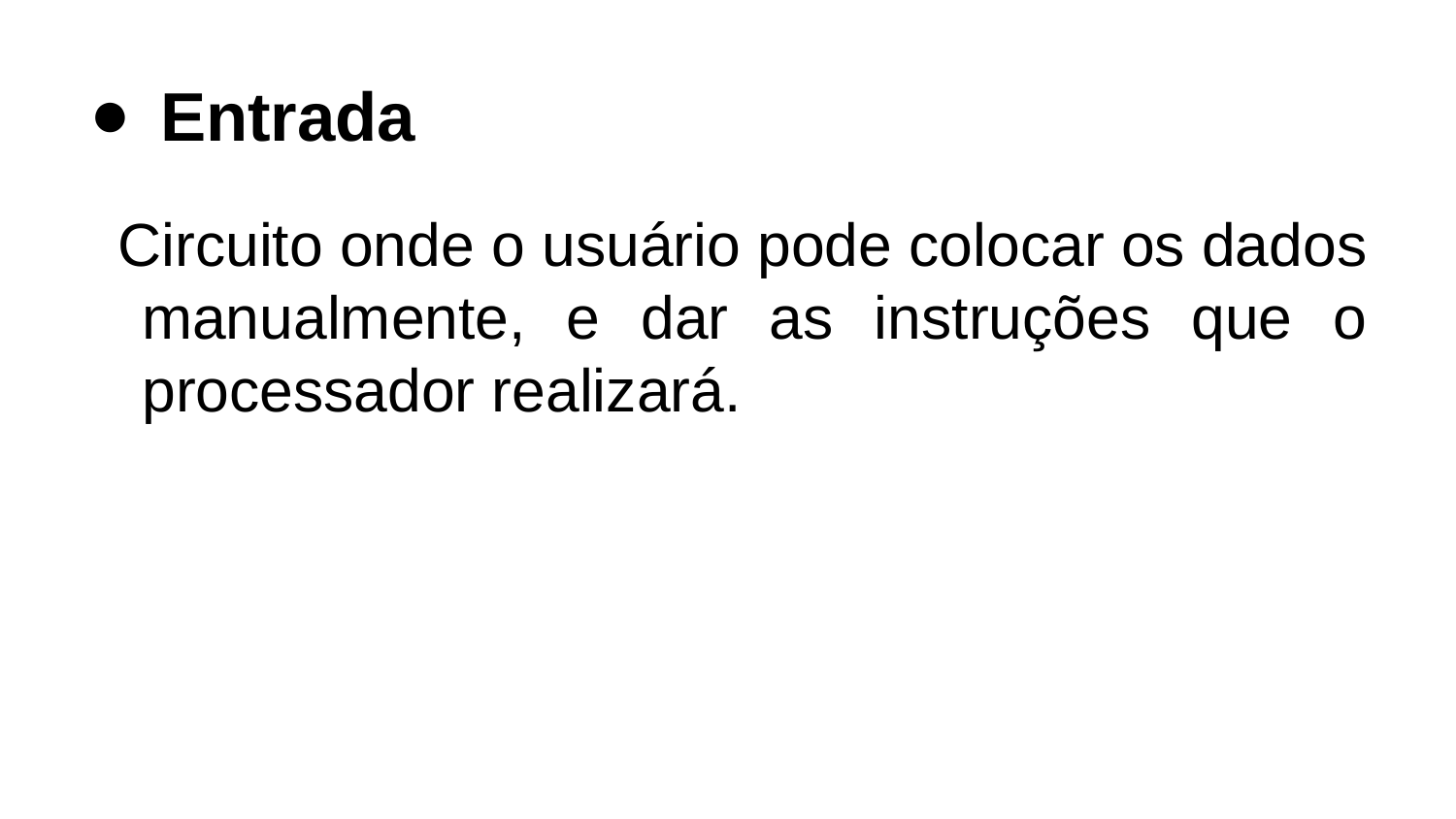

# Entrada
Circuito onde o usuário pode colocar os dados manualmente, e dar as instruções que o processador realizará.